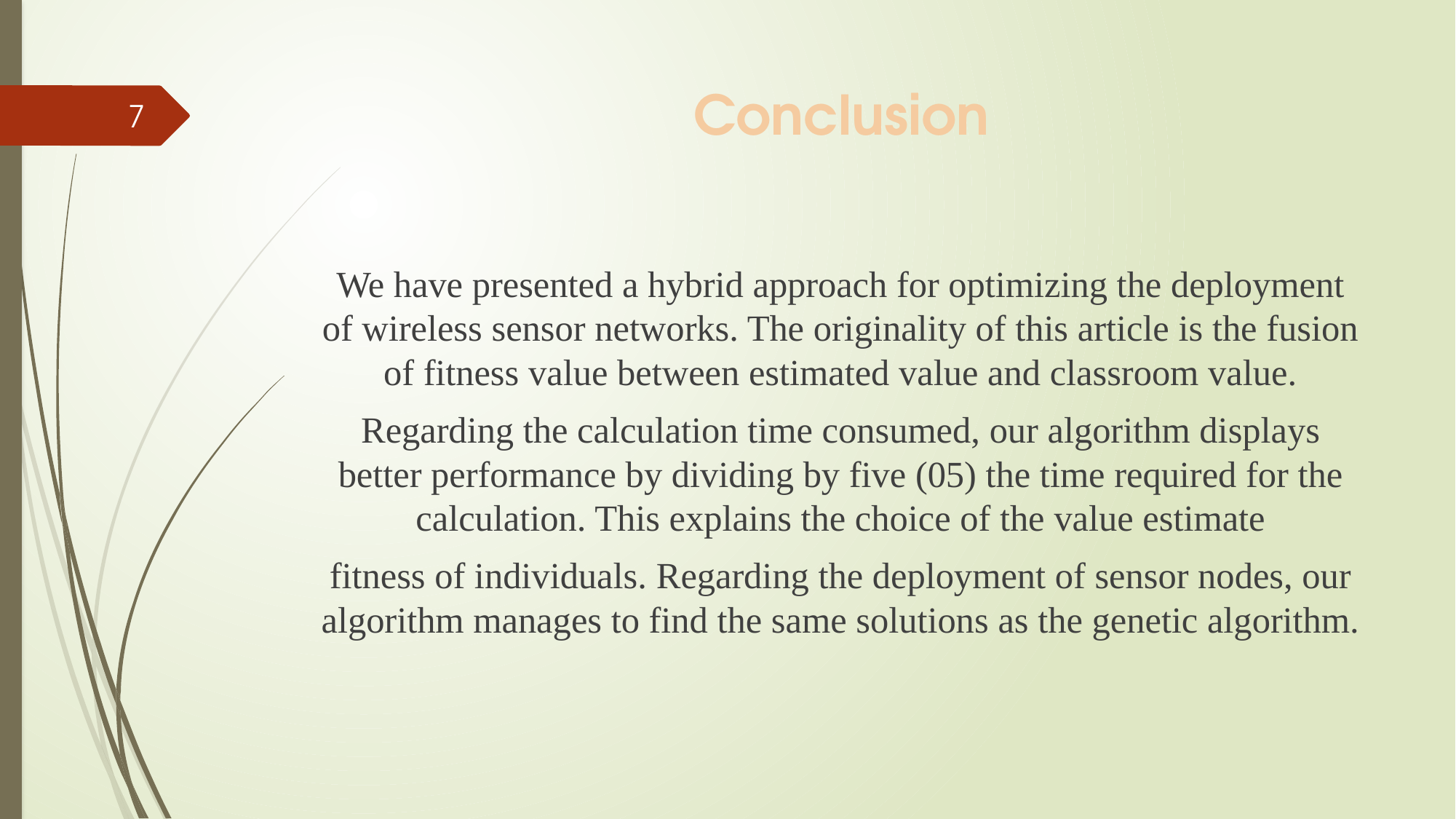

# Conclusion
7
We have presented a hybrid approach for optimizing the deployment of wireless sensor networks. The originality of this article is the fusion of fitness value between estimated value and classroom value.
Regarding the calculation time consumed, our algorithm displays better performance by dividing by five (05) the time required for the calculation. This explains the choice of the value estimate
fitness of individuals. Regarding the deployment of sensor nodes, our algorithm manages to find the same solutions as the genetic algorithm.